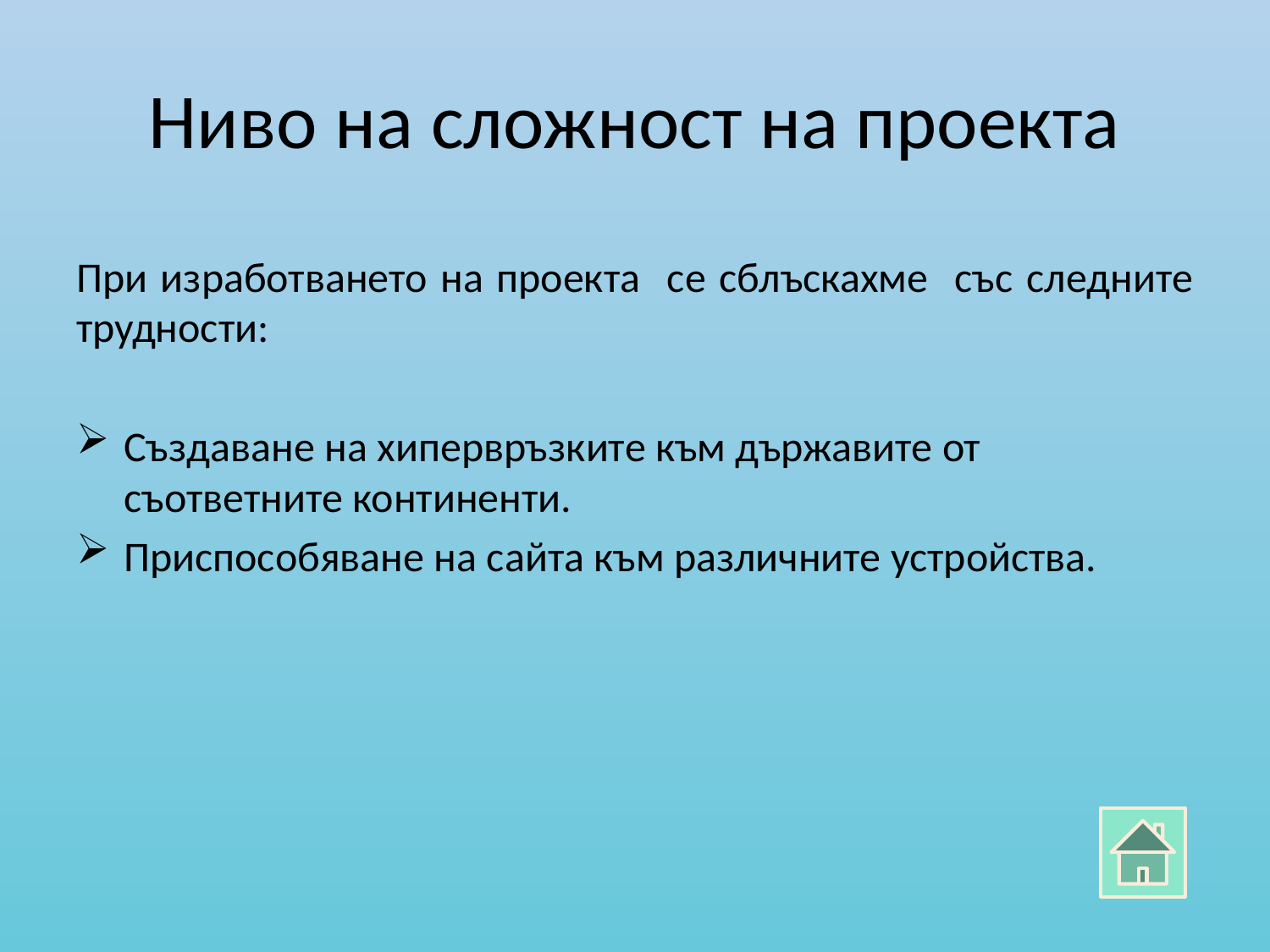

# Ниво на сложност на проекта
При изработването на проекта  се сблъскахме  със следните трудности:

Създаване на хипервръзките към държавите от съответните континенти.
Приспособяване на сайта към различните устройства.